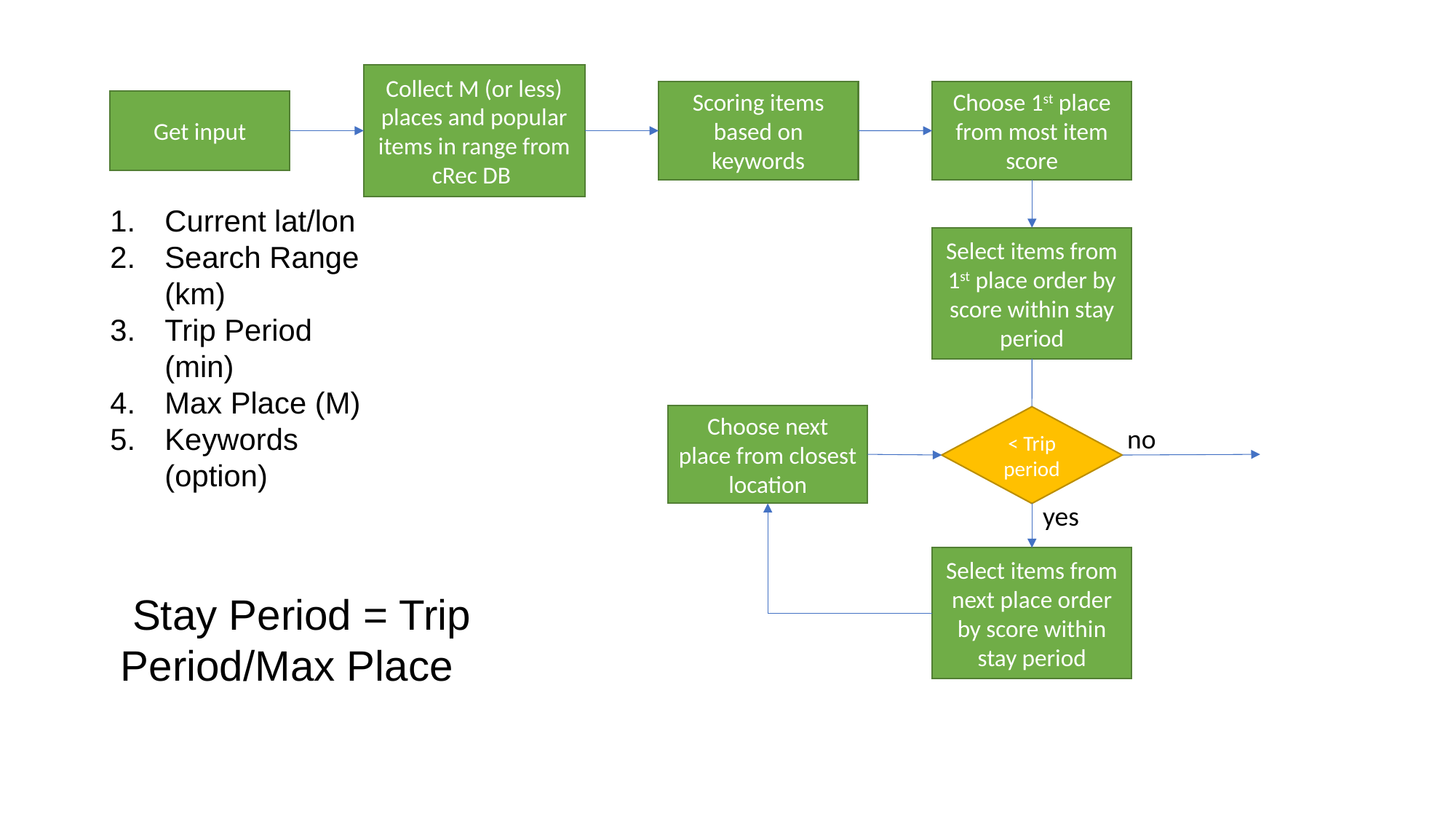

Collect M (or less) places and popular items in range from cRec DB
Choose 1st place from most item score
Scoring items based on keywords
Get input
Current lat/lon
Search Range (km)
Trip Period (min)
Max Place (M)
Keywords (option)
Select items from 1st place order by score within stay period
Choose next place from closest location
< Trip period
no
yes
Select items from next place order by score within stay period
 Stay Period = Trip Period/Max Place